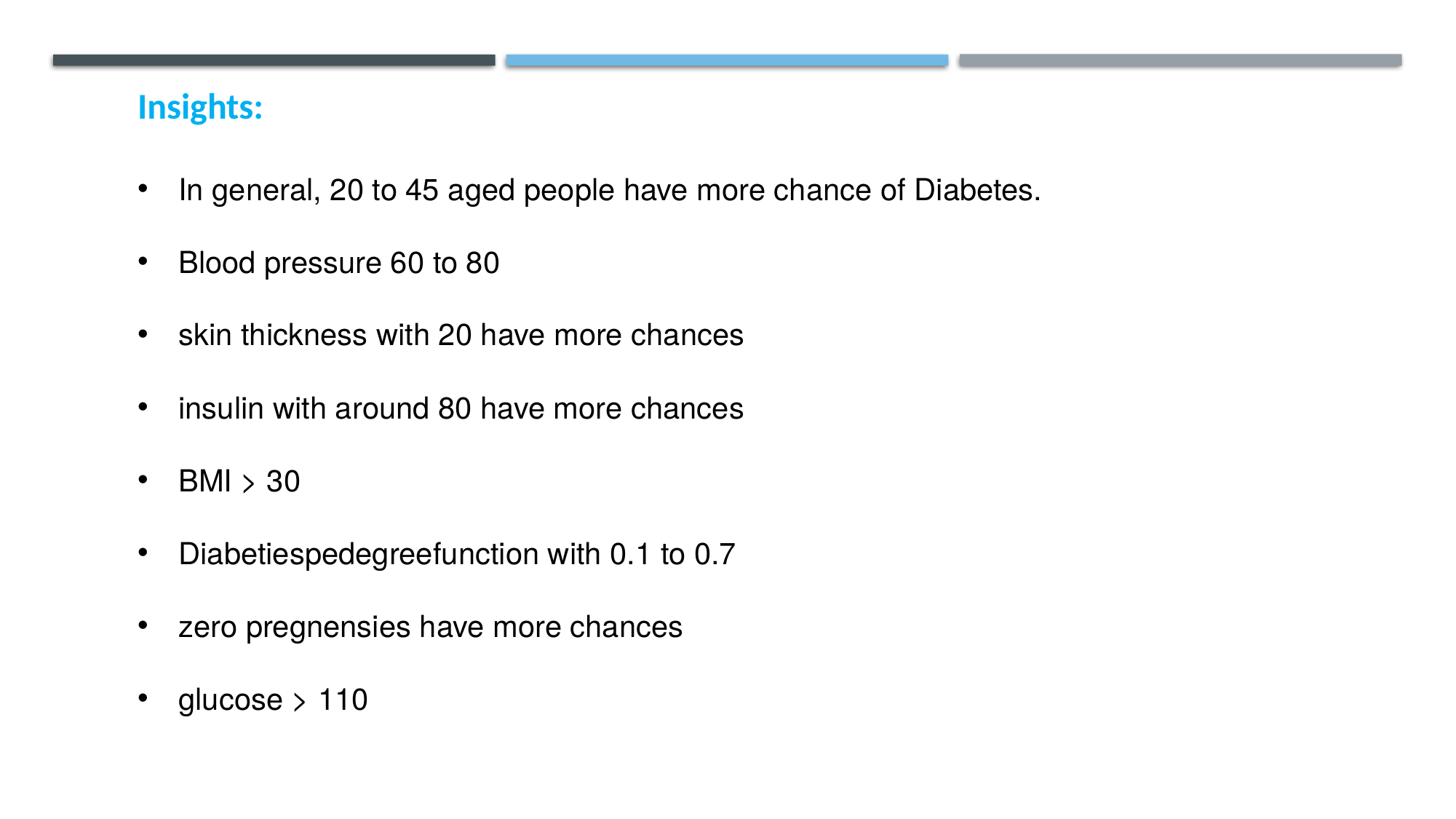

Insights:

In general, 20 to 45 aged people have more chance of Diabetes.

Blood pressure 60 to 80

skin thickness with 20 have more chances

insulin with around 80 have more chances

BMI > 30

Diabetiespedegreefunction with 0.1 to 0.7

zero pregnensies have more chances

glucose > 110